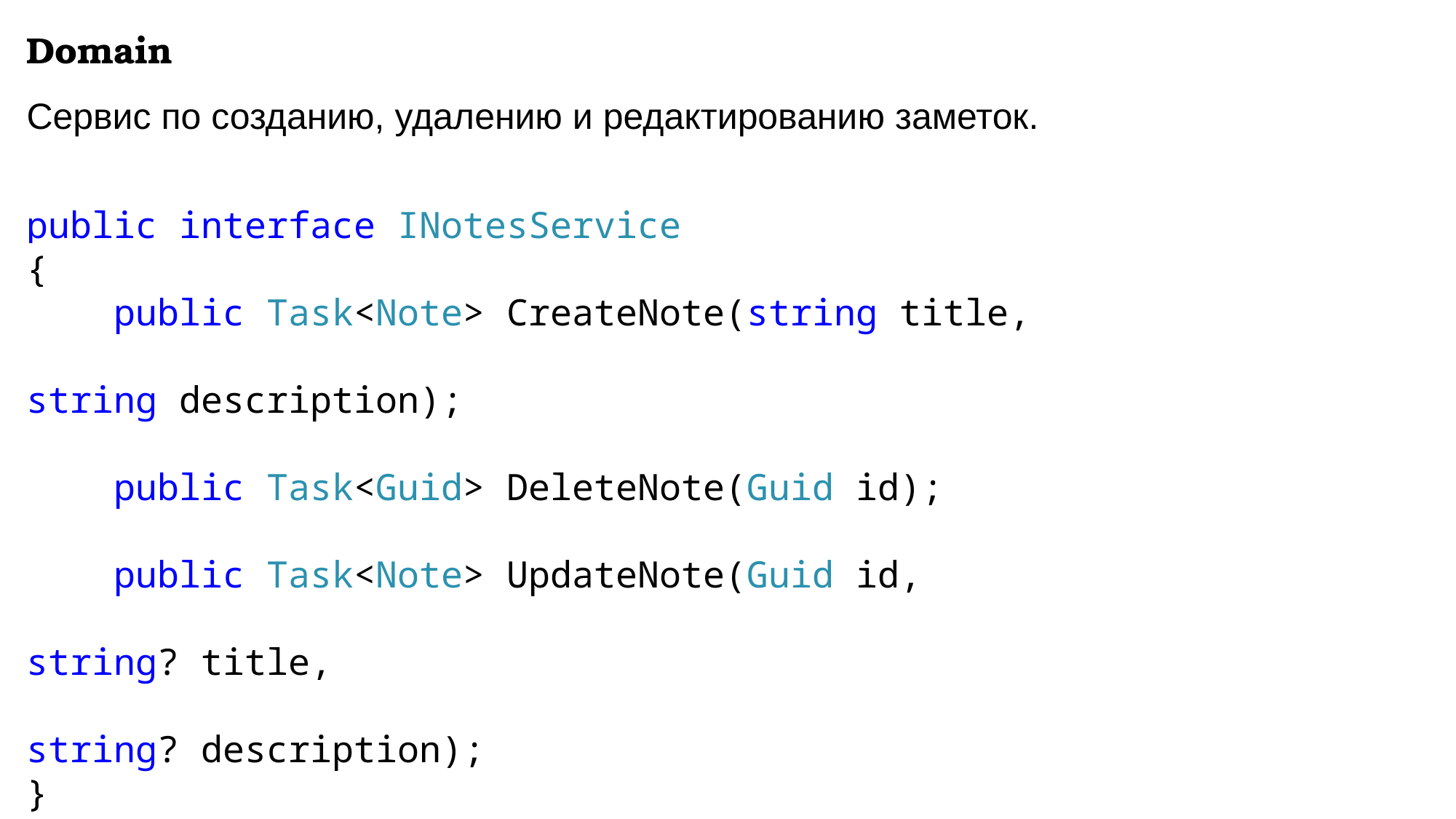

Domain
Сервис по созданию, удалению и редактированию заметок.

public interface INotesService
{
    public Task<Note> CreateNote(string title,
												  string description);

    public Task<Guid> DeleteNote(Guid id);

    public Task<Note> UpdateNote(Guid id,
 												  string? title,
 												  string? description);
}